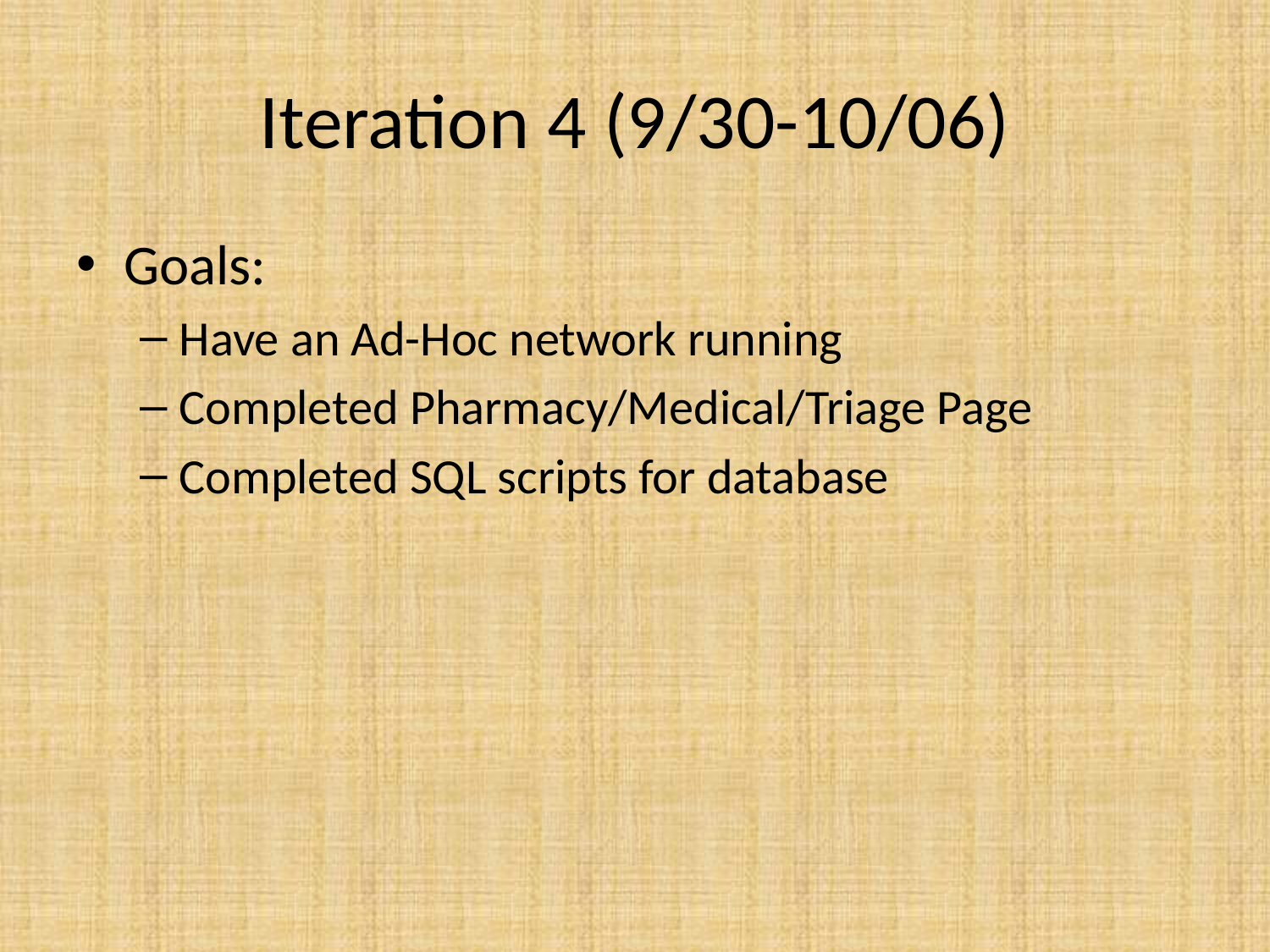

# Iteration 4 (9/30-10/06)
Goals:
Have an Ad-Hoc network running
Completed Pharmacy/Medical/Triage Page
Completed SQL scripts for database